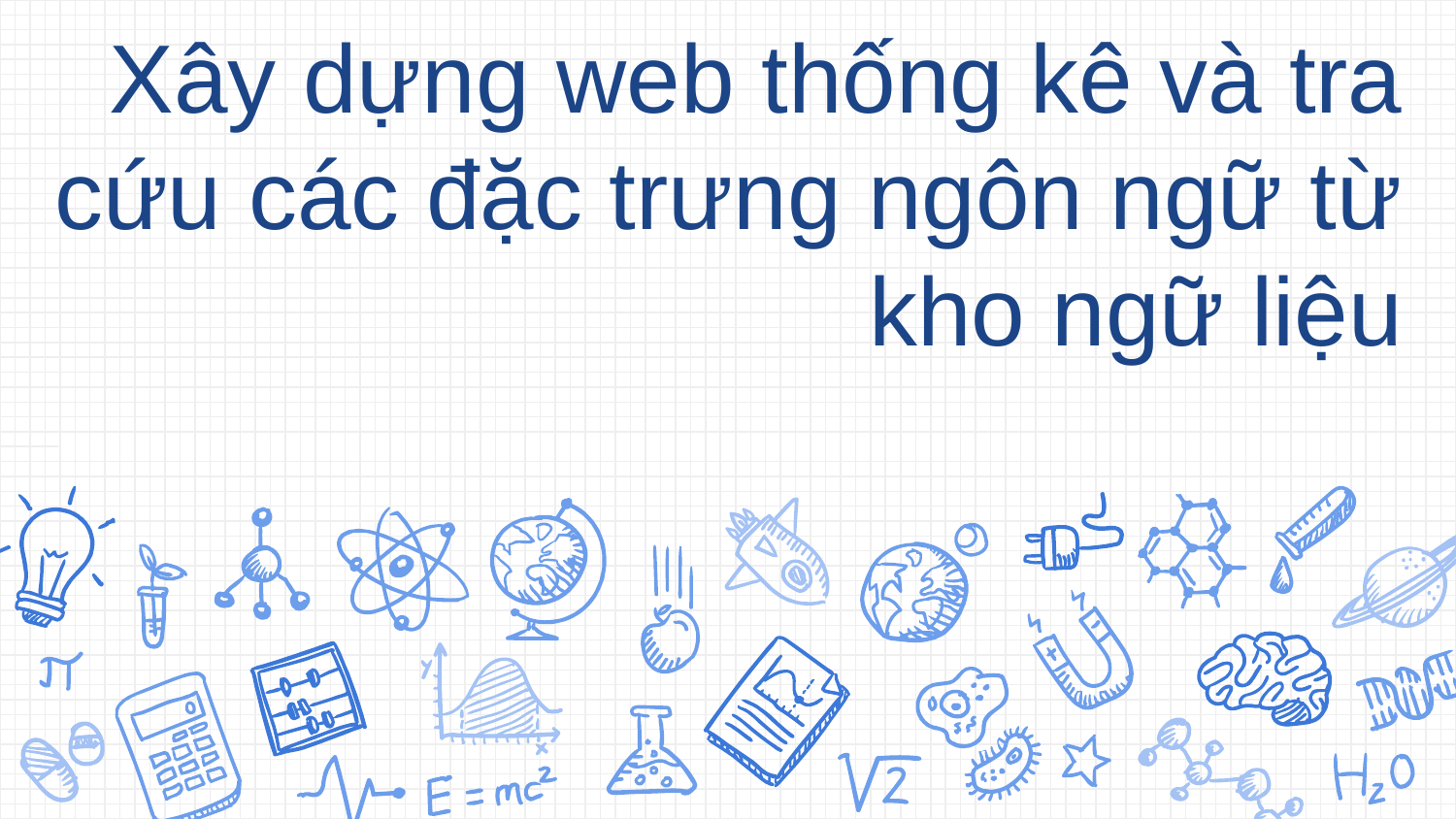

# Xây dựng web thống kê và tra cứu các đặc trưng ngôn ngữ từ kho ngữ liệu